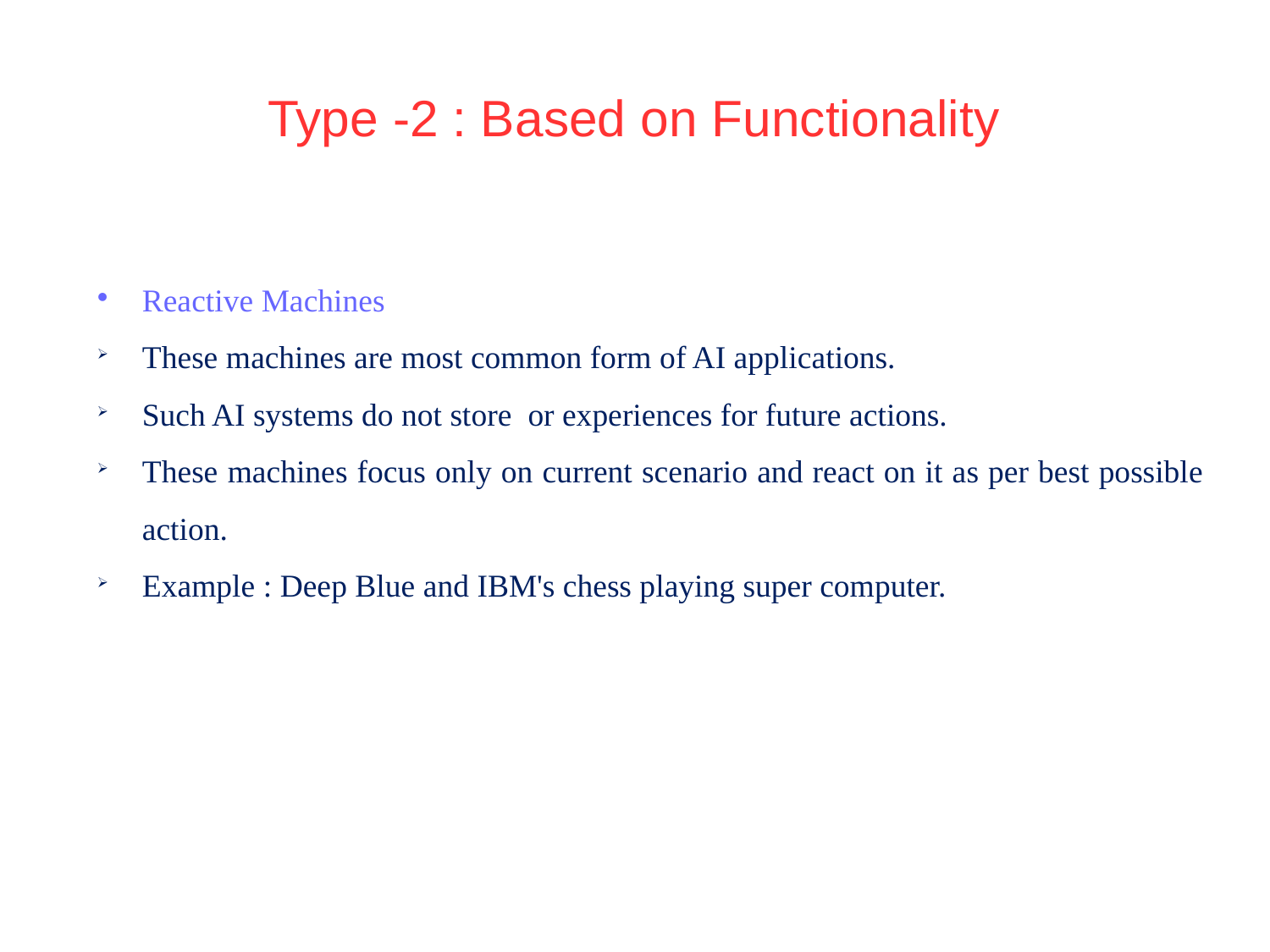

Type -2 : Based on Functionality

Reactive Machines
These machines are most common form of AI applications.
Such AI systems do not store  or experiences for future actions.
These machines focus only on current scenario and react on it as per best possible action.
Example : Deep Blue and IBM's chess playing super computer.